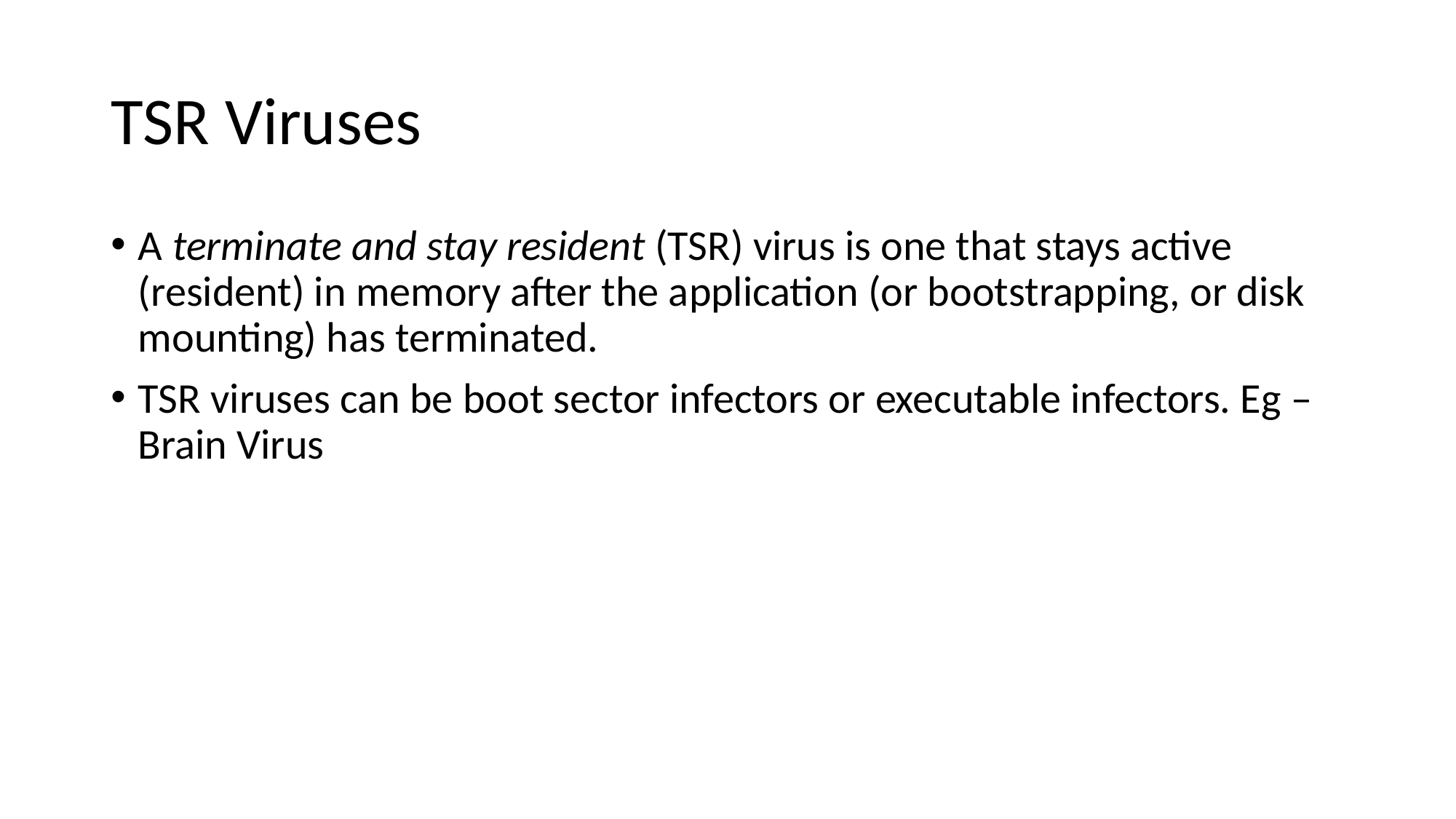

# TSR Viruses
A terminate and stay resident (TSR) virus is one that stays active (resident) in memory after the application (or bootstrapping, or disk mounting) has terminated.
TSR viruses can be boot sector infectors or executable infectors. Eg – Brain Virus